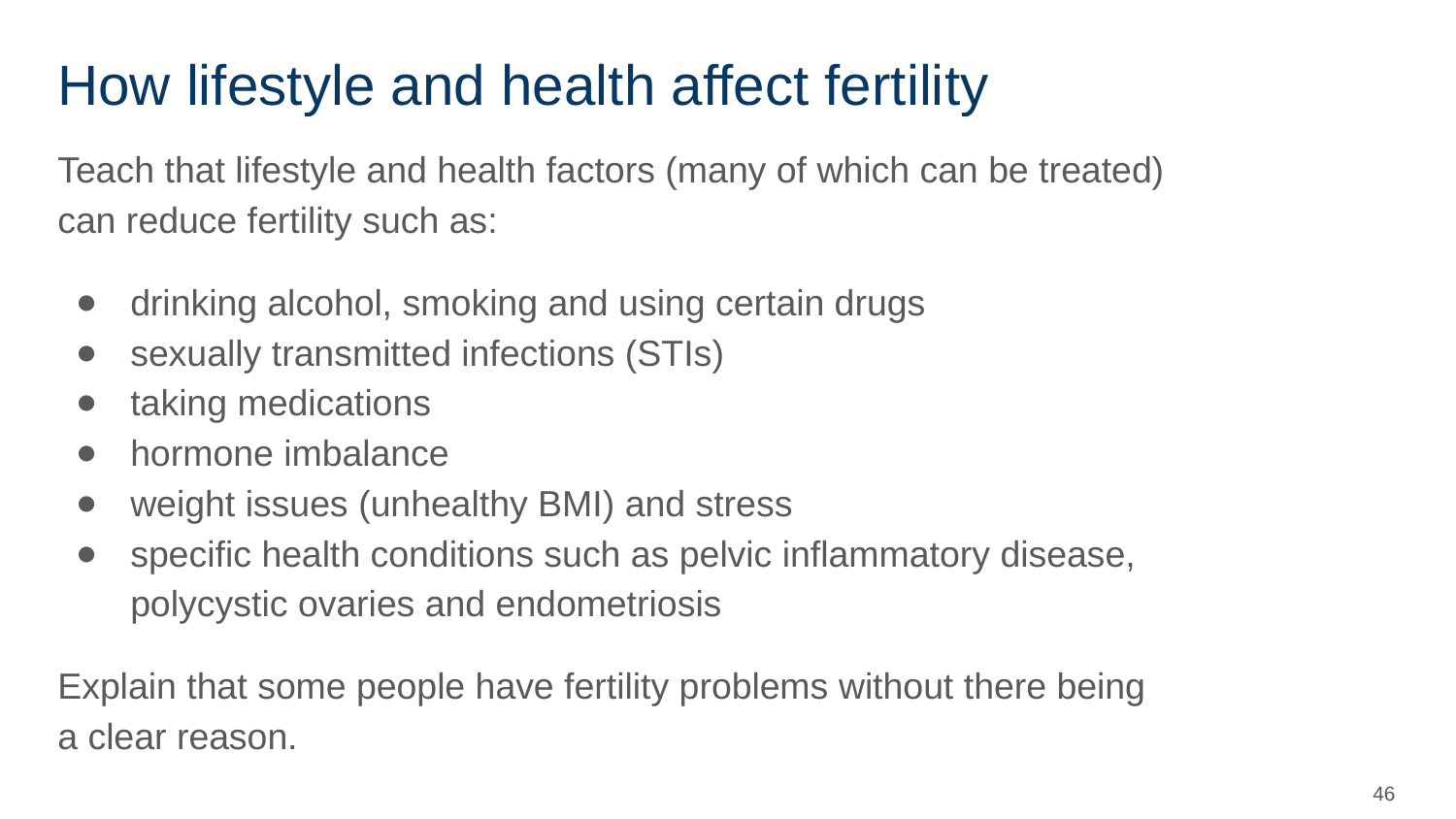

# How lifestyle and health affect fertility

Teach that lifestyle and health factors (many of which can be treated) can reduce fertility such as:
drinking alcohol, smoking and using certain drugs
sexually transmitted infections (STIs)
taking medications
hormone imbalance
weight issues (unhealthy BMI) and stress
specific health conditions such as pelvic inflammatory disease, polycystic ovaries and endometriosis
Explain that some people have fertility problems without there being a clear reason.

46